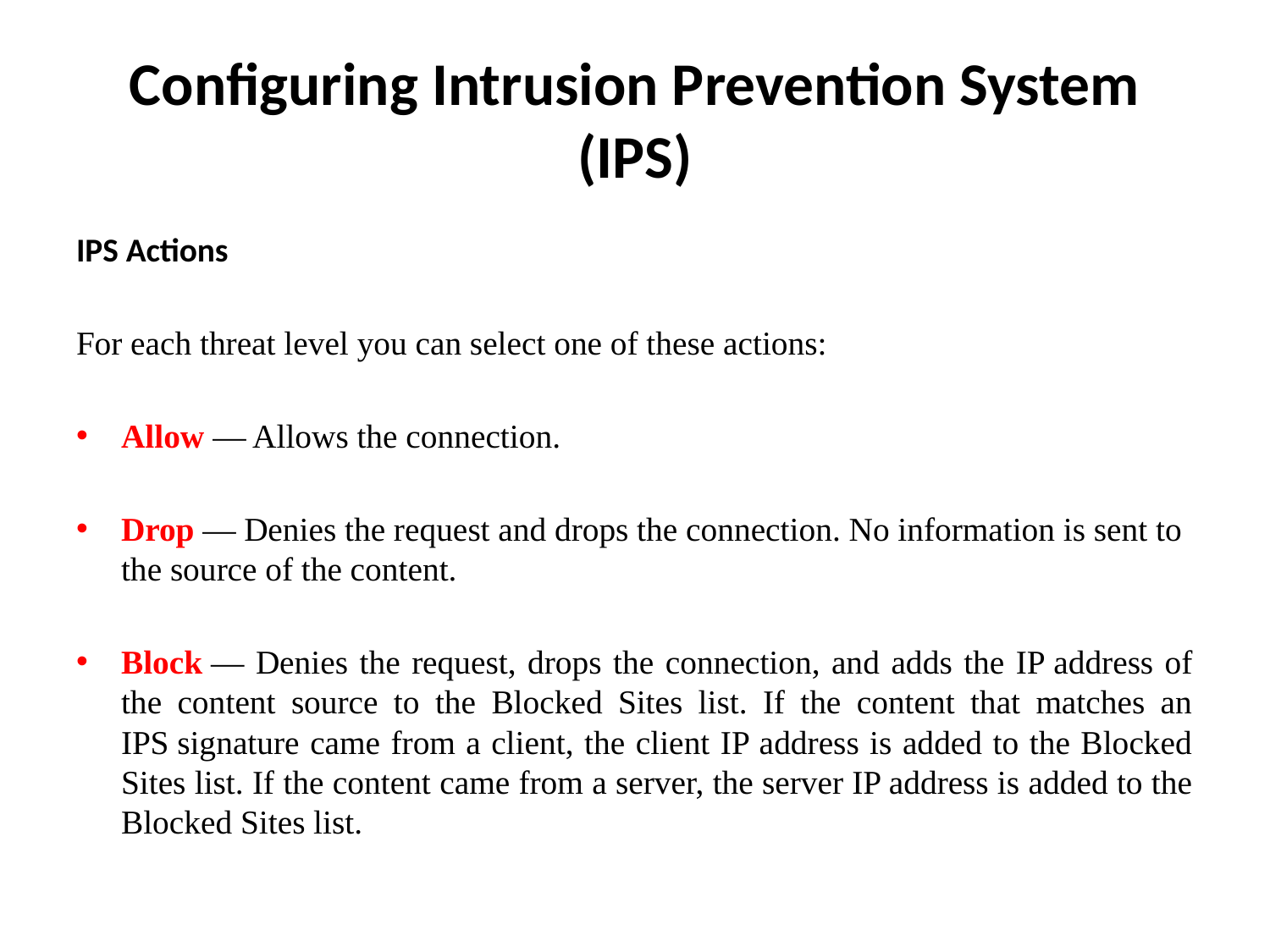

# Configuring Intrusion Prevention System (IPS)
IPS Actions

For each threat level you can select one of these actions:

Allow — Allows the connection.

Drop — Denies the request and drops the connection. No information is sent to the source of the content.

Block — Denies the request, drops the connection, and adds the IP address of the content source to the Blocked Sites list. If the content that matches an IPS signature came from a client, the client IP address is added to the Blocked Sites list. If the content came from a server, the server IP address is added to the Blocked Sites list.